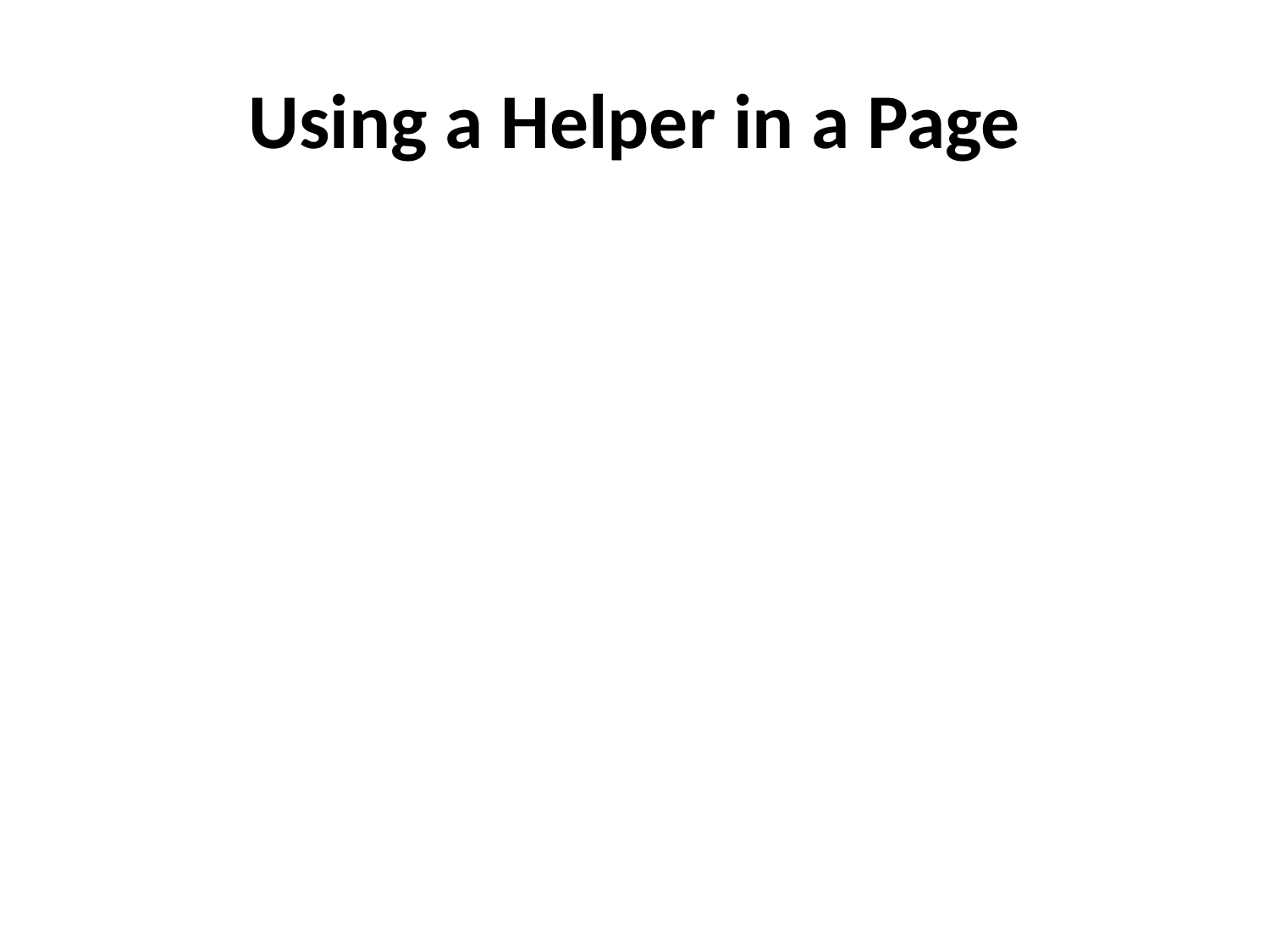

# Using a Helper in a Page